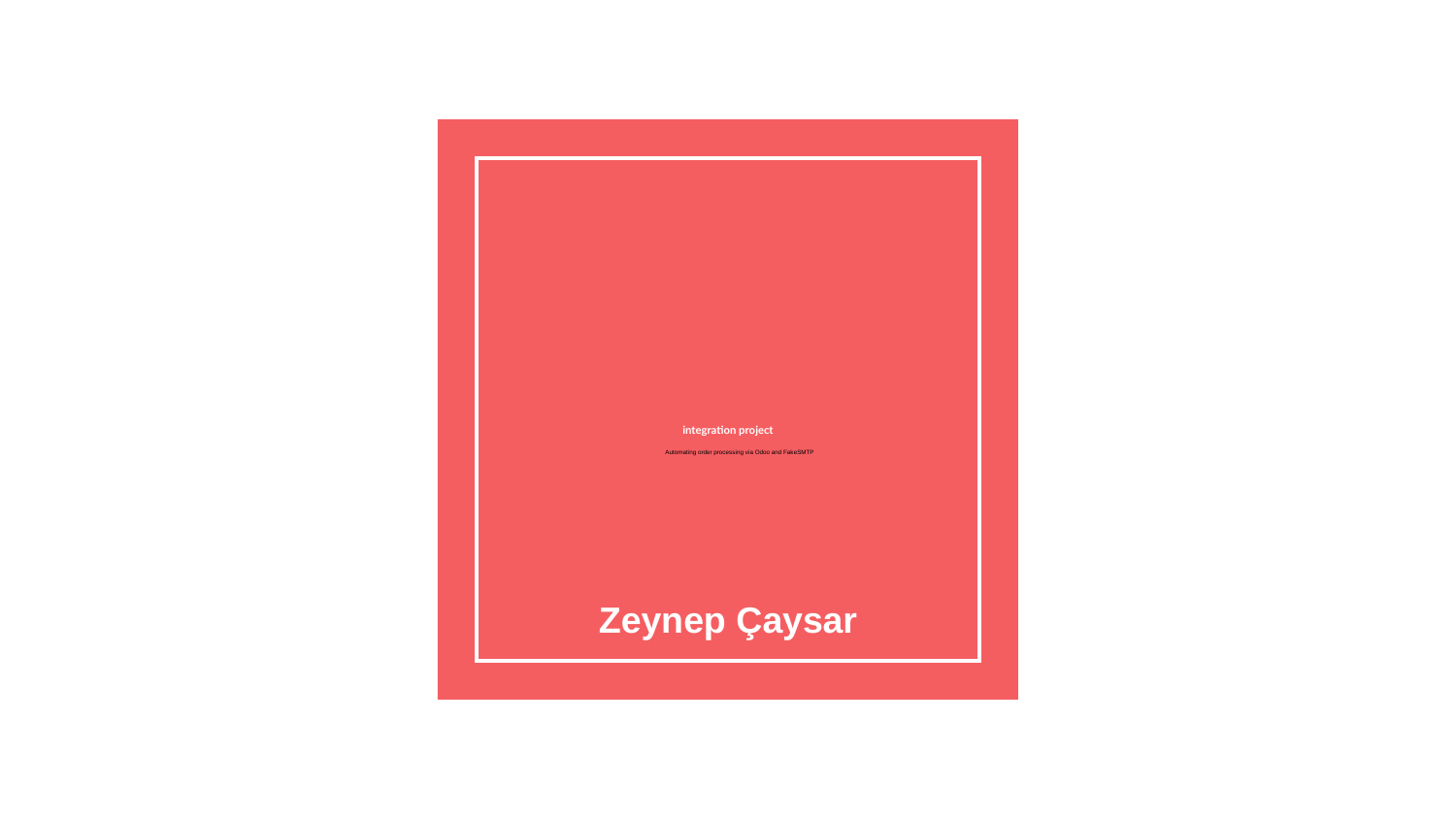

# integration project

				Automating order processing via Odoo and FakeSMTP

Zeynep Çaysar